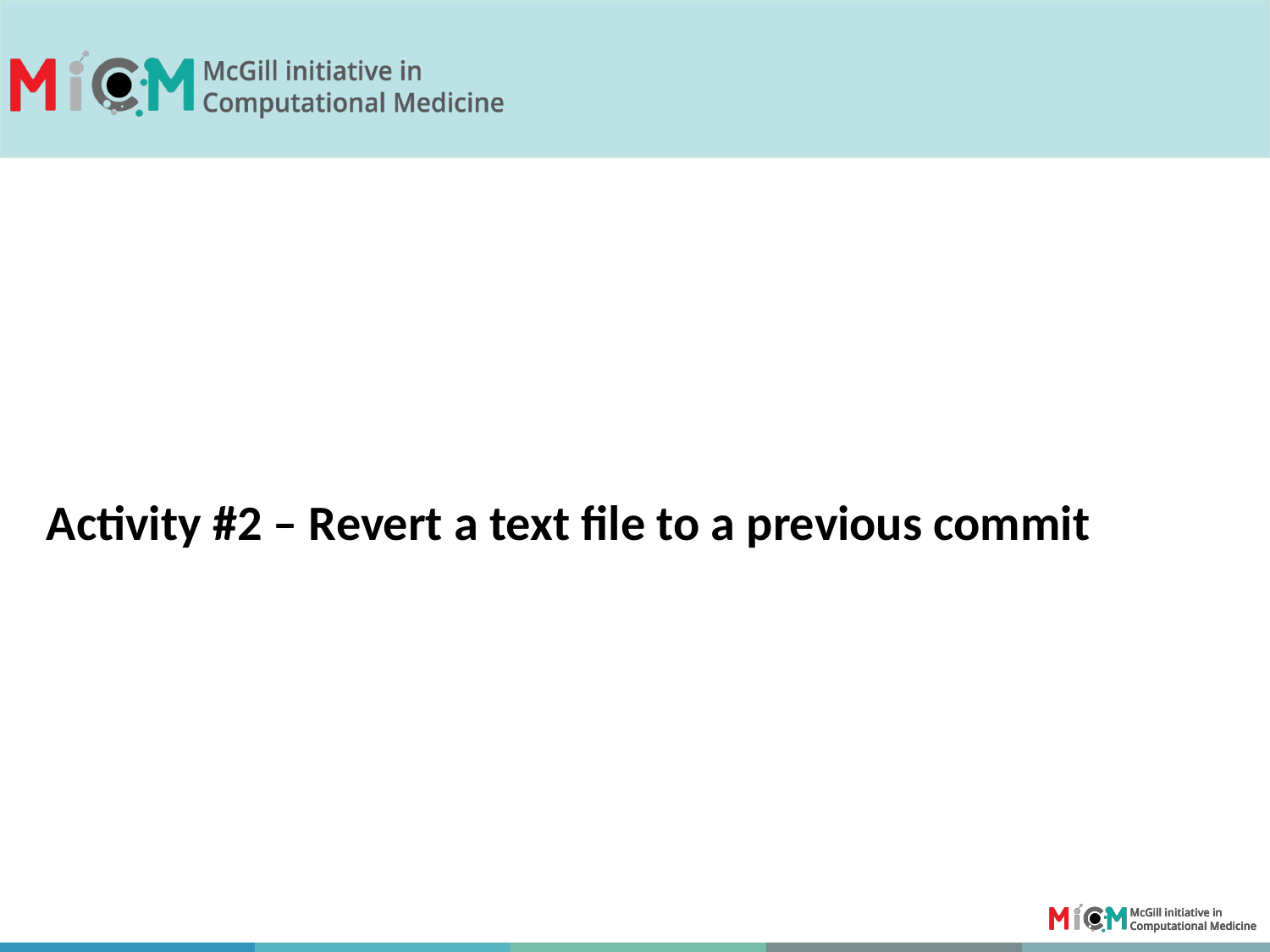

Activity #2 – Revert a text file to a previous commit